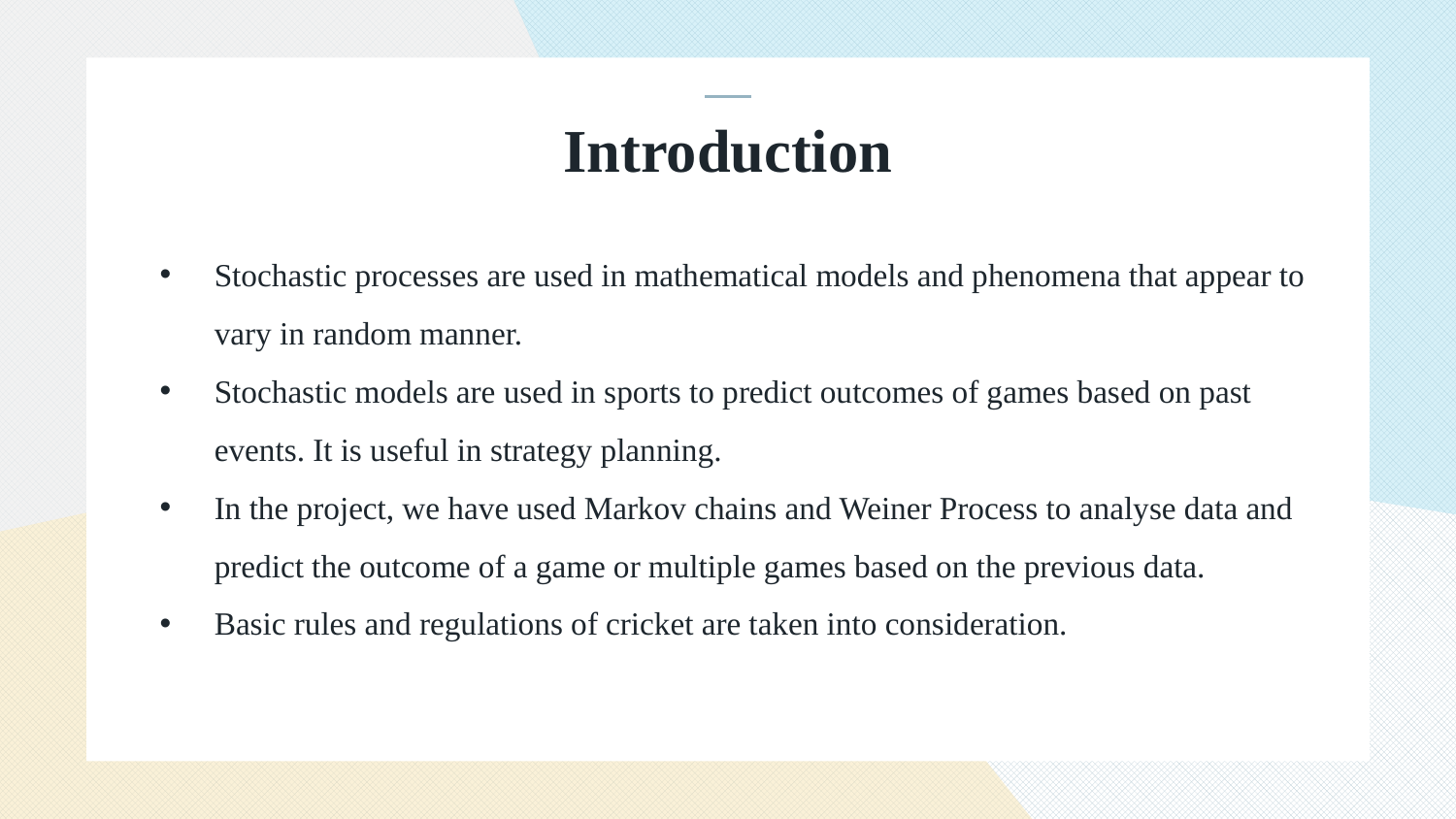

# Introduction
Stochastic processes are used in mathematical models and phenomena that appear to vary in random manner.
Stochastic models are used in sports to predict outcomes of games based on past events. It is useful in strategy planning.
In the project, we have used Markov chains and Weiner Process to analyse data and predict the outcome of a game or multiple games based on the previous data.
Basic rules and regulations of cricket are taken into consideration.